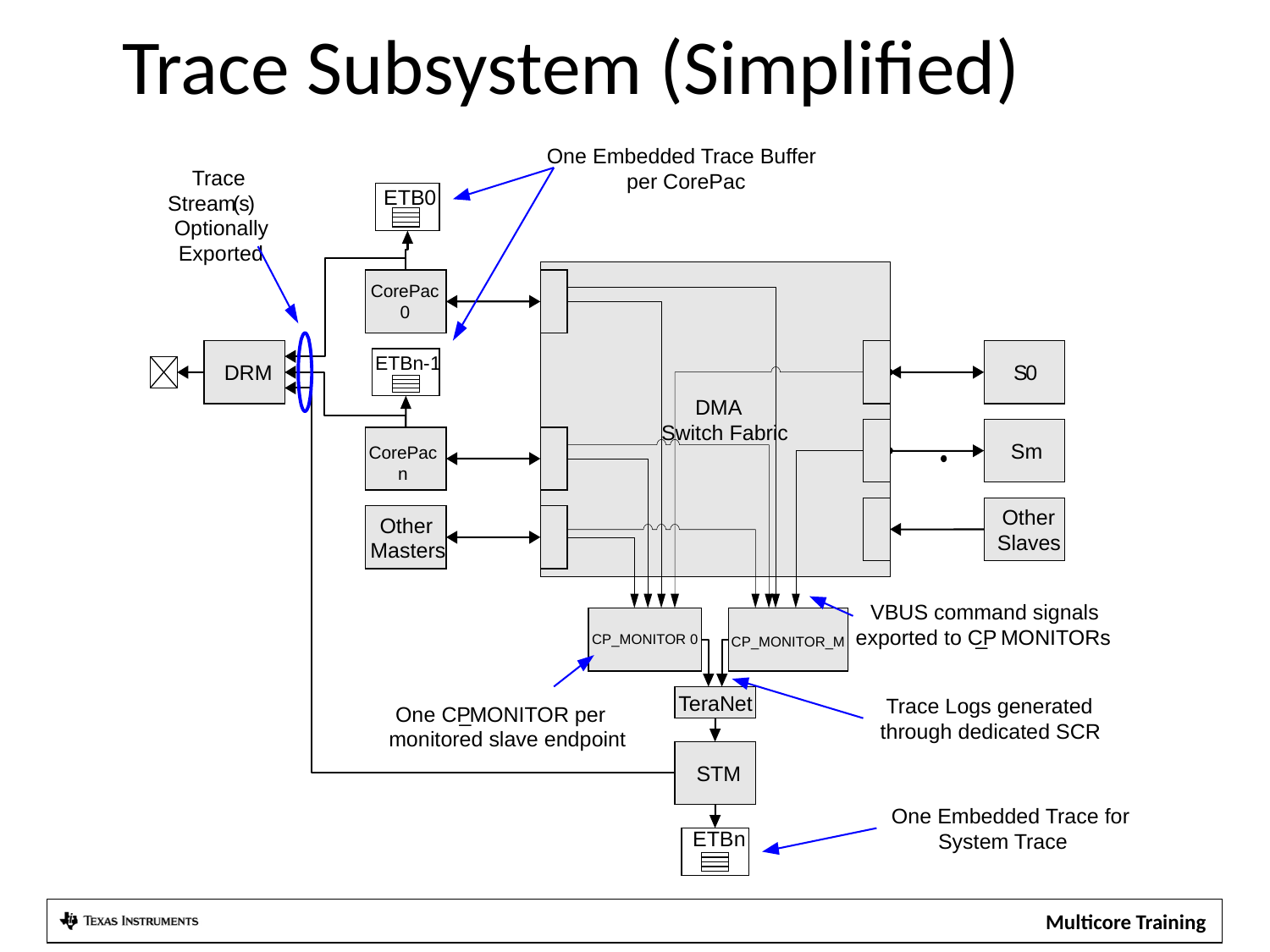

Trace Subsystem (Simplified)

One Embedded Trace Buffer
Trace

per CorePac

ETB
0

Stream
(
s
)

Optionally

Exported

CorePac
0

ETBn-1

DRM
S
0

DMA

Switch Fabric

Sm

CorePac
n

Other

Other

Slaves

Masters

VBUS command signals

exported to CP
_
MONITORs
CP_MONITOR 0
CP_MONITOR_M

TeraNet
Trace Logs generated
One CP
_
MONITOR per
through dedicated SCR

monitored slave endpoint

STM
One Embedded Trace for

ETBn

System Trace